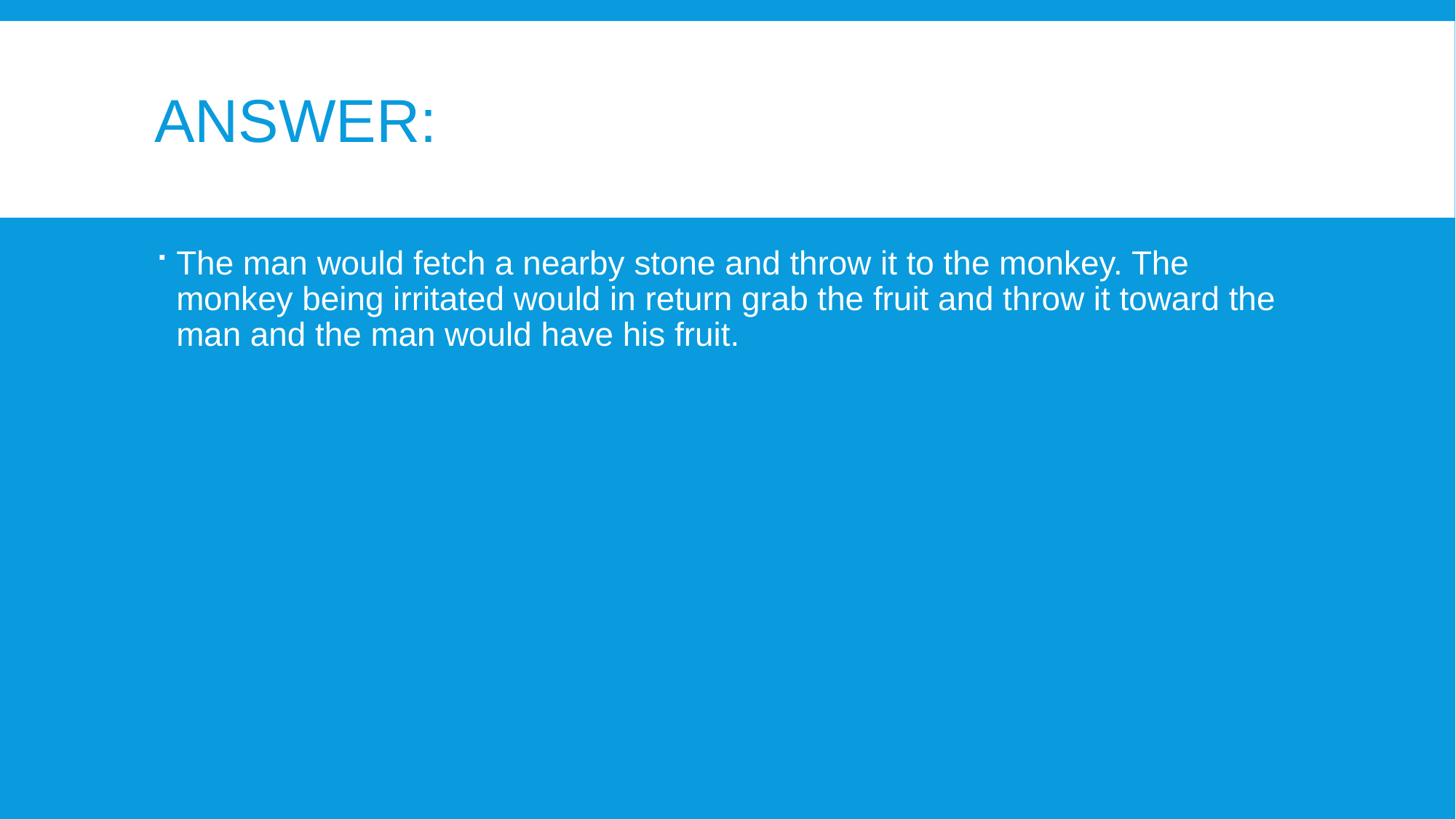

# Answer:
The man would fetch a nearby stone and throw it to the monkey. The monkey being irritated would in return grab the fruit and throw it toward the man and the man would have his fruit.